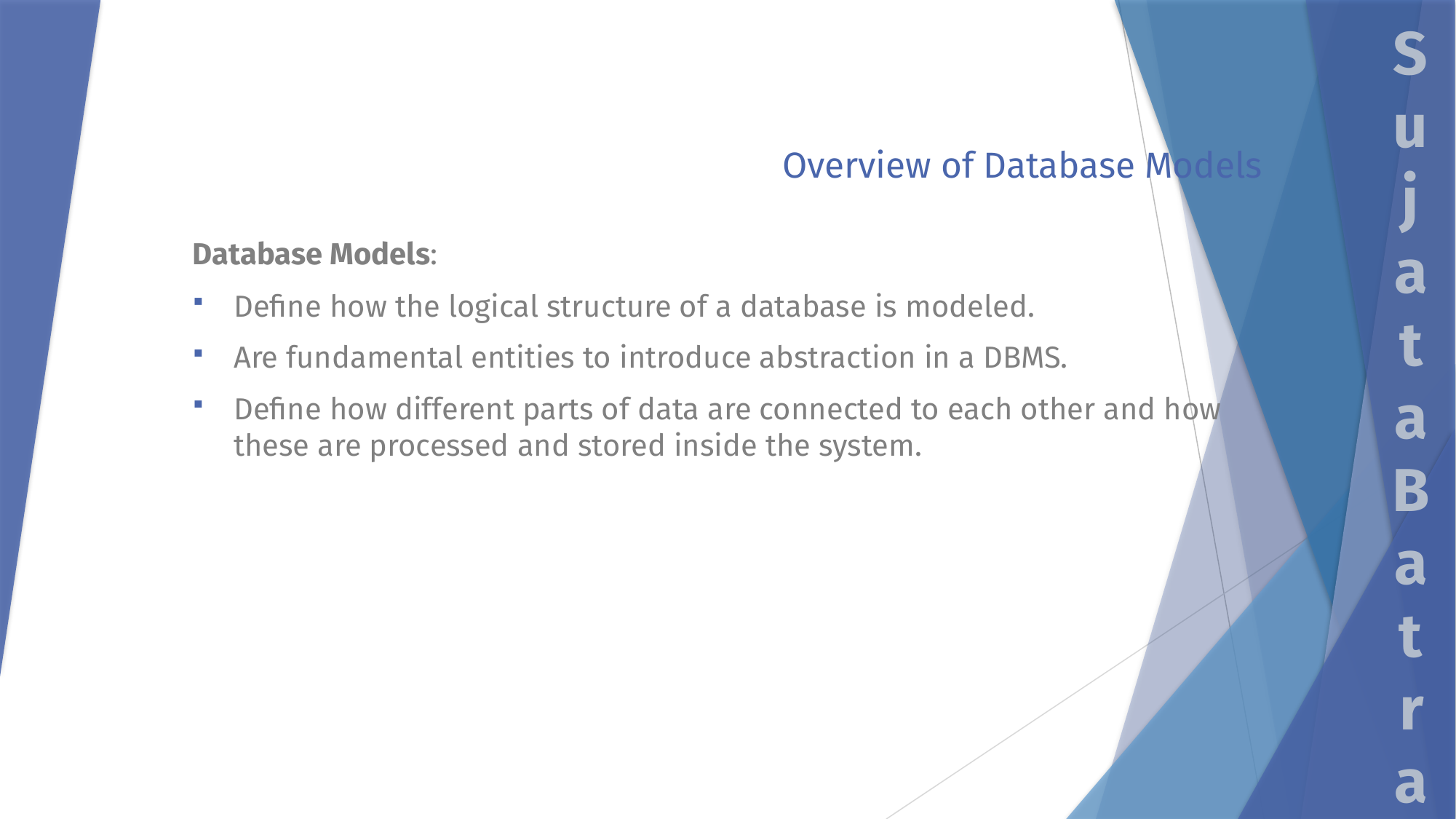

# Overview of Database Models
Database Models:
Define how the logical structure of a database is modeled.
Are fundamental entities to introduce abstraction in a DBMS.
Define how different parts of data are connected to each other and how these are processed and stored inside the system.